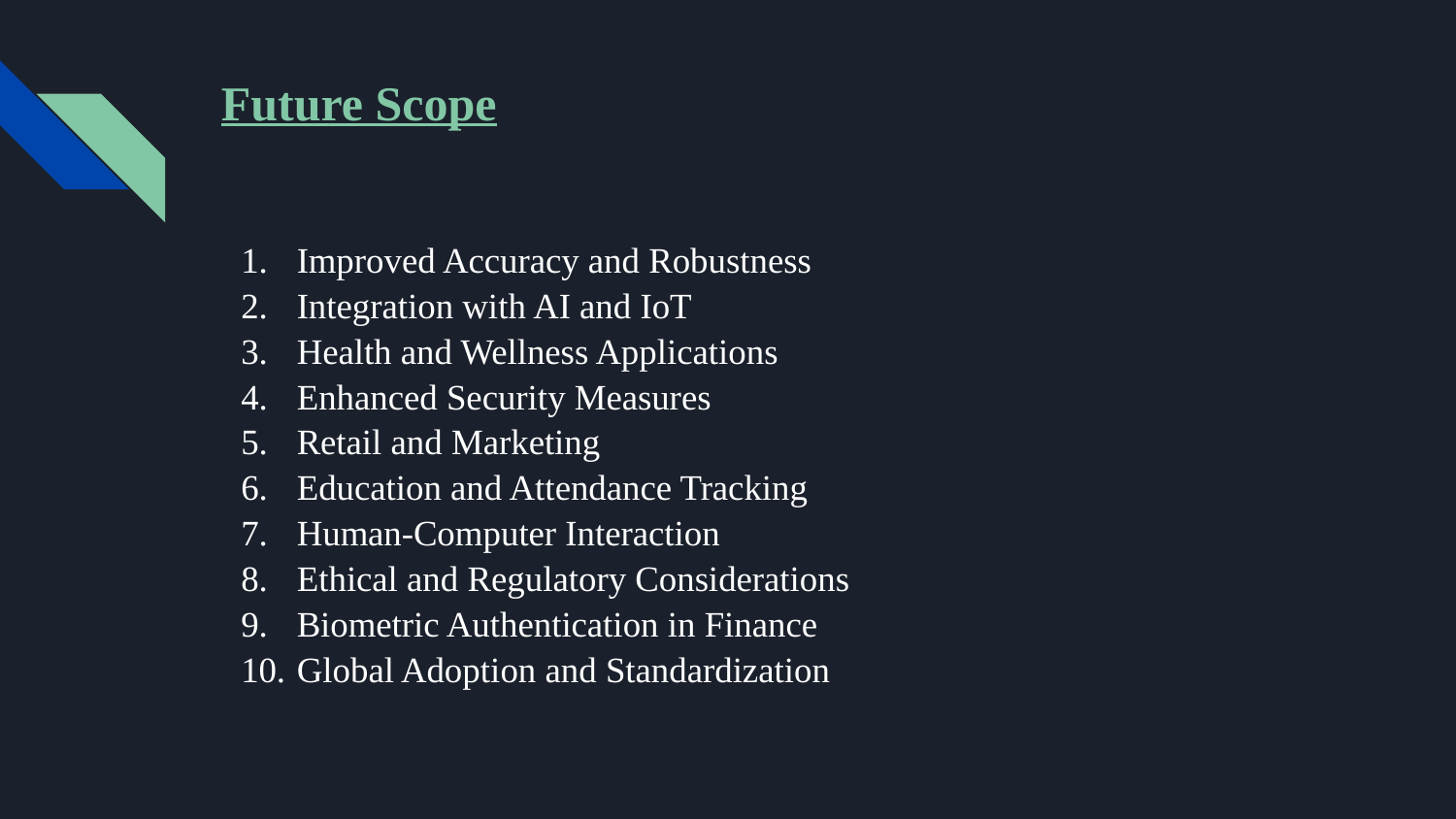

# Future Scope
Improved Accuracy and Robustness
Integration with AI and IoT
Health and Wellness Applications
Enhanced Security Measures
Retail and Marketing
Education and Attendance Tracking
Human-Computer Interaction
Ethical and Regulatory Considerations
Biometric Authentication in Finance
Global Adoption and Standardization